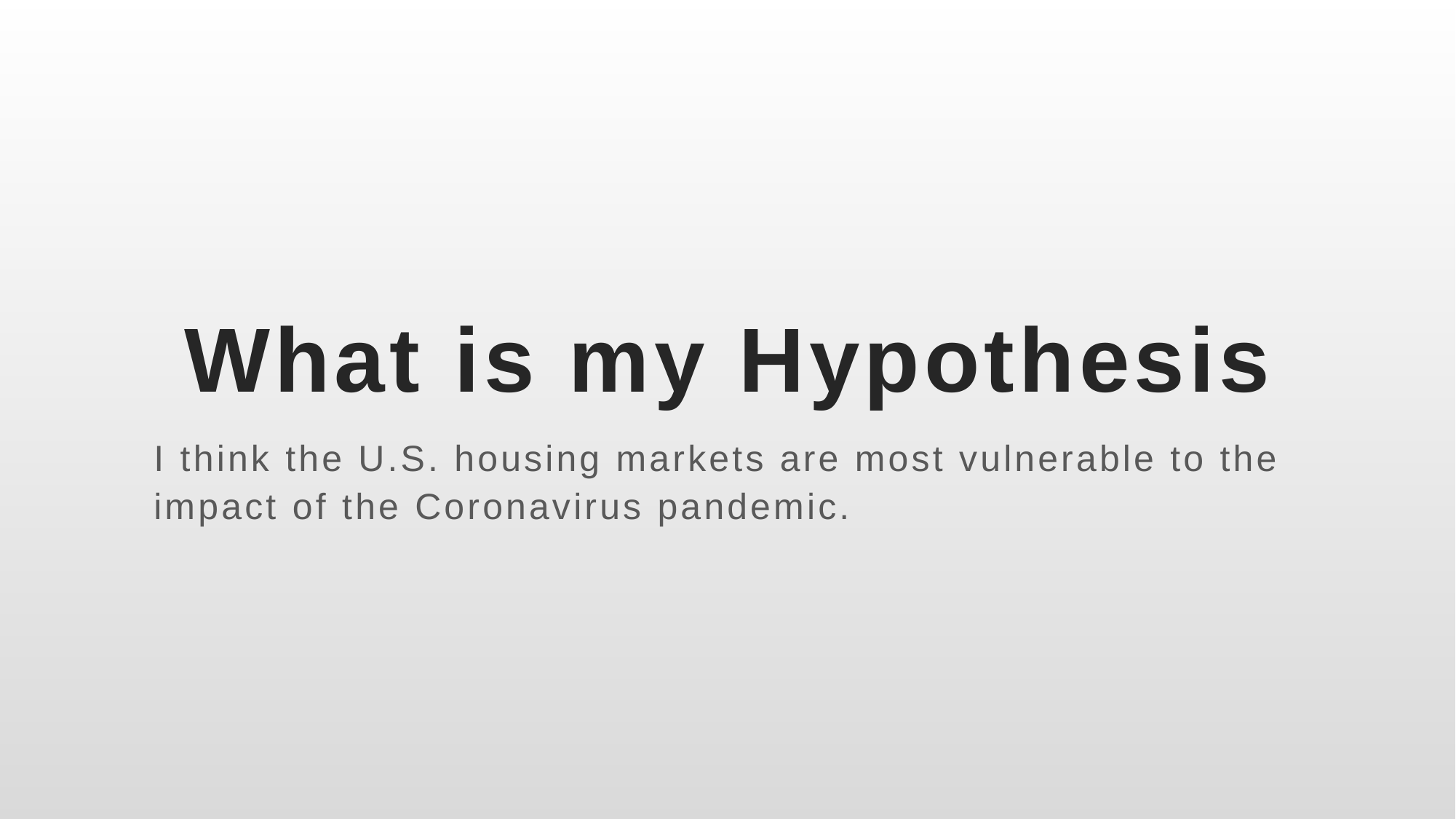

# What is my Hypothesis
I think the U.S. housing markets are most vulnerable to the impact of the Coronavirus pandemic.